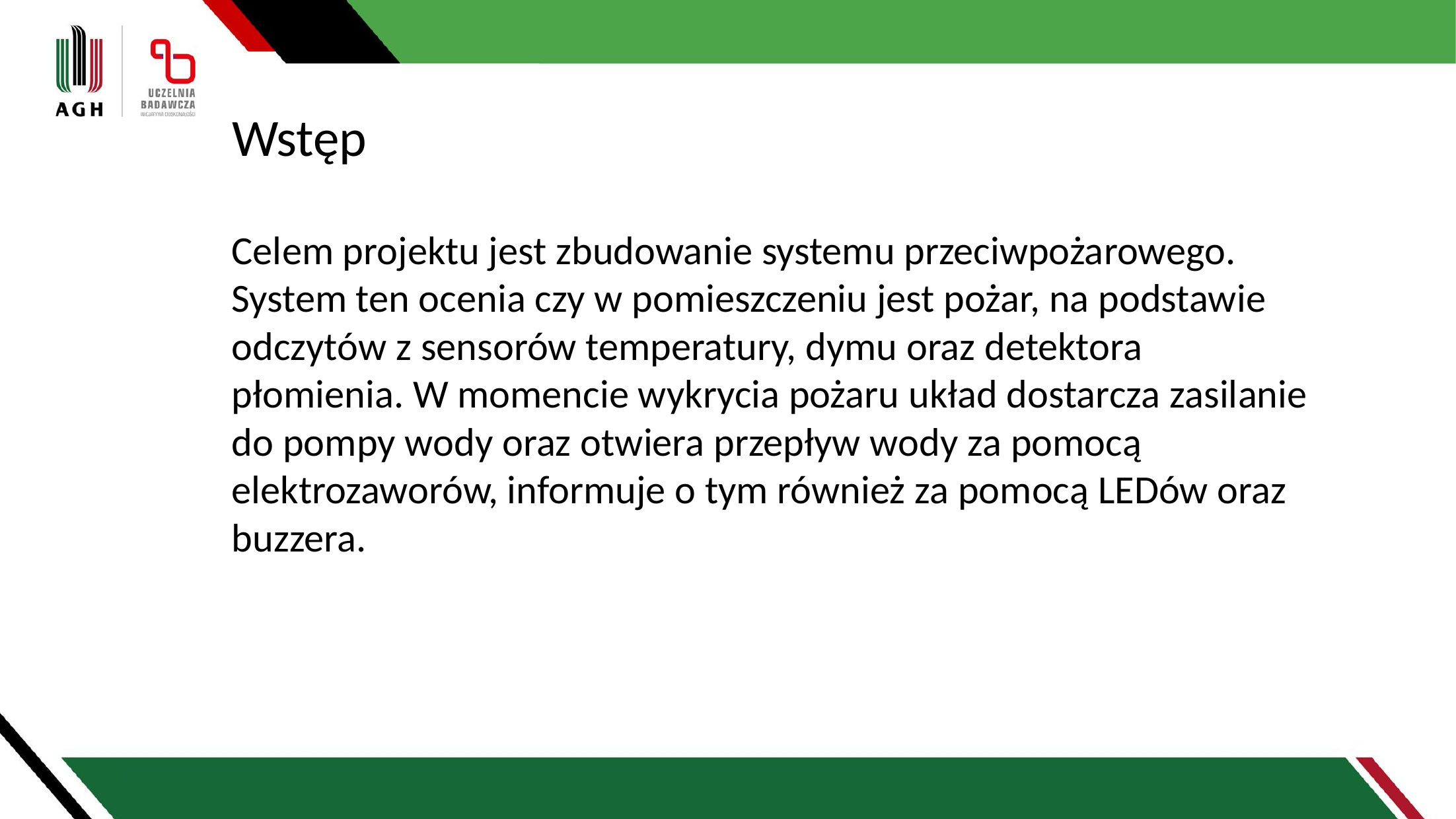

Wstęp
Celem projektu jest zbudowanie systemu przeciwpożarowego. System ten ocenia czy w pomieszczeniu jest pożar, na podstawie odczytów z sensorów temperatury, dymu oraz detektora płomienia. W momencie wykrycia pożaru układ dostarcza zasilanie do pompy wody oraz otwiera przepływ wody za pomocą elektrozaworów, informuje o tym również za pomocą LEDów oraz buzzera.